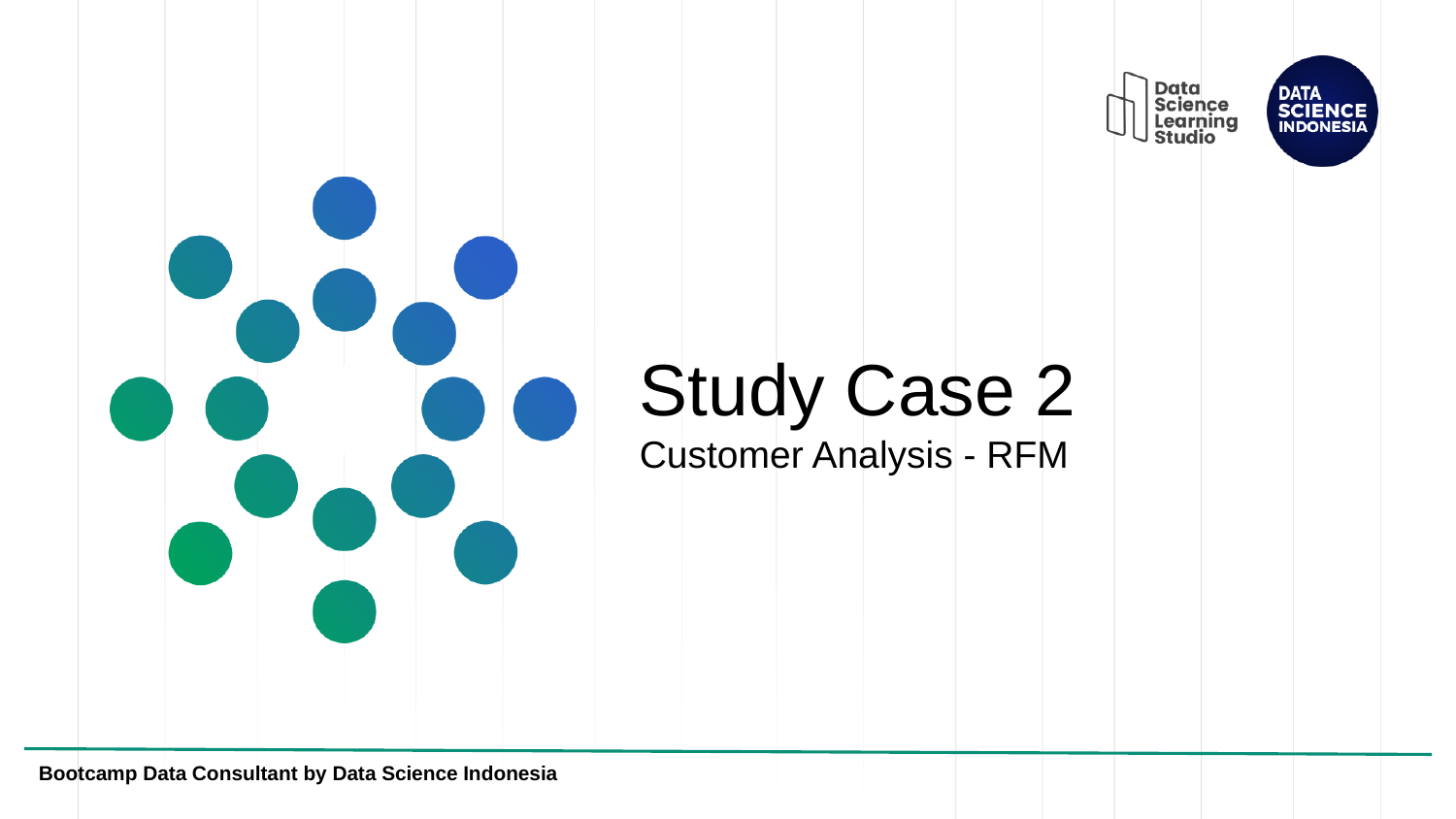

# Study Case 2
Customer Analysis - RFM